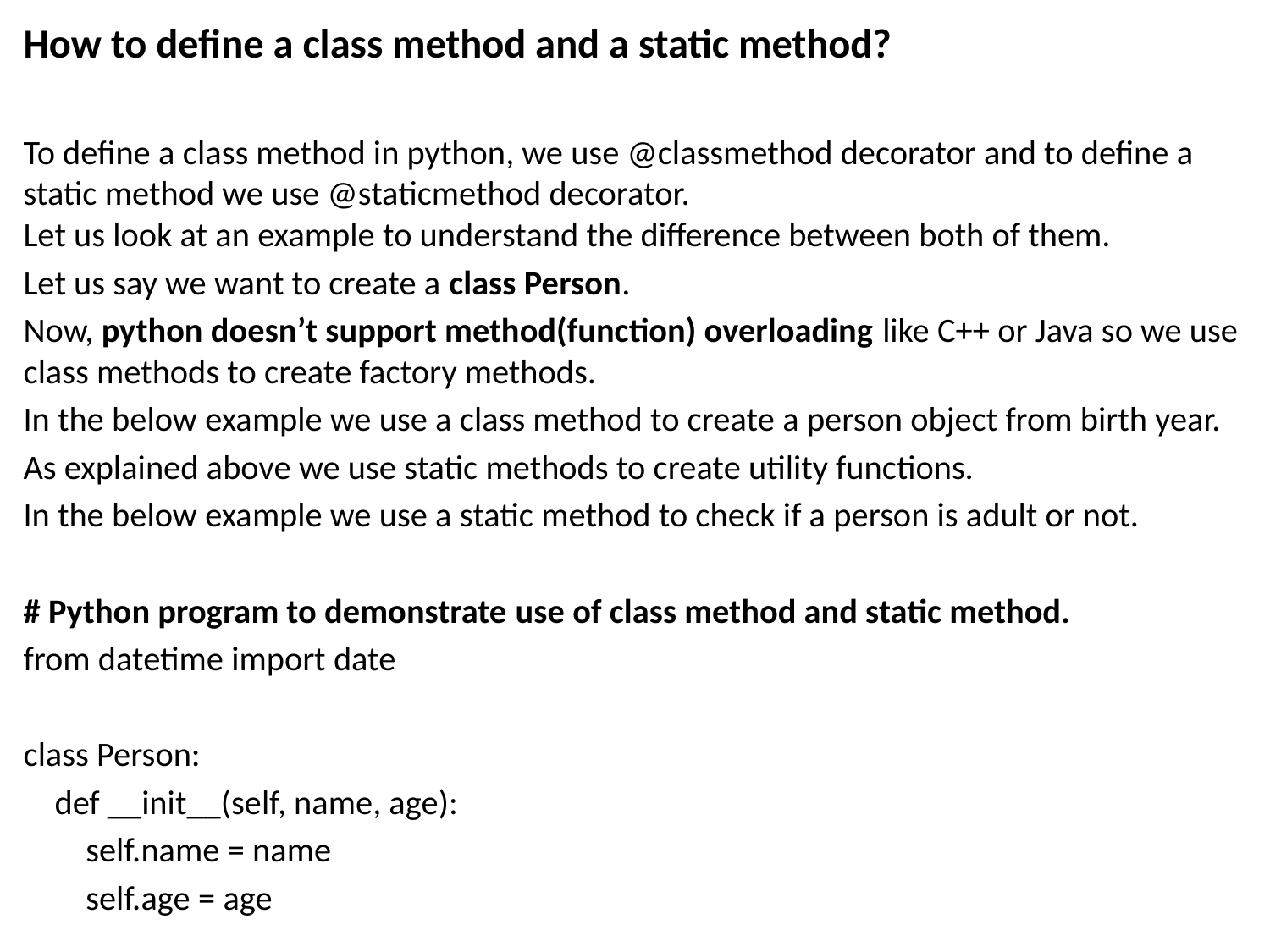

How to define a class method and a static method?

To define a class method in python, we use @classmethod decorator and to define a static method we use @staticmethod decorator.
Let us look at an example to understand the difference between both of them.
Let us say we want to create a class Person.
Now, python doesn’t support method(function) overloading like C++ or Java so we use class methods to create factory methods.
In the below example we use a class method to create a person object from birth year.
As explained above we use static methods to create utility functions.
In the below example we use a static method to check if a person is adult or not.

# Python program to demonstrate use of class method and static method.
from datetime import date

class Person:
    def __init__(self, name, age):
        self.name = name
        self.age = age